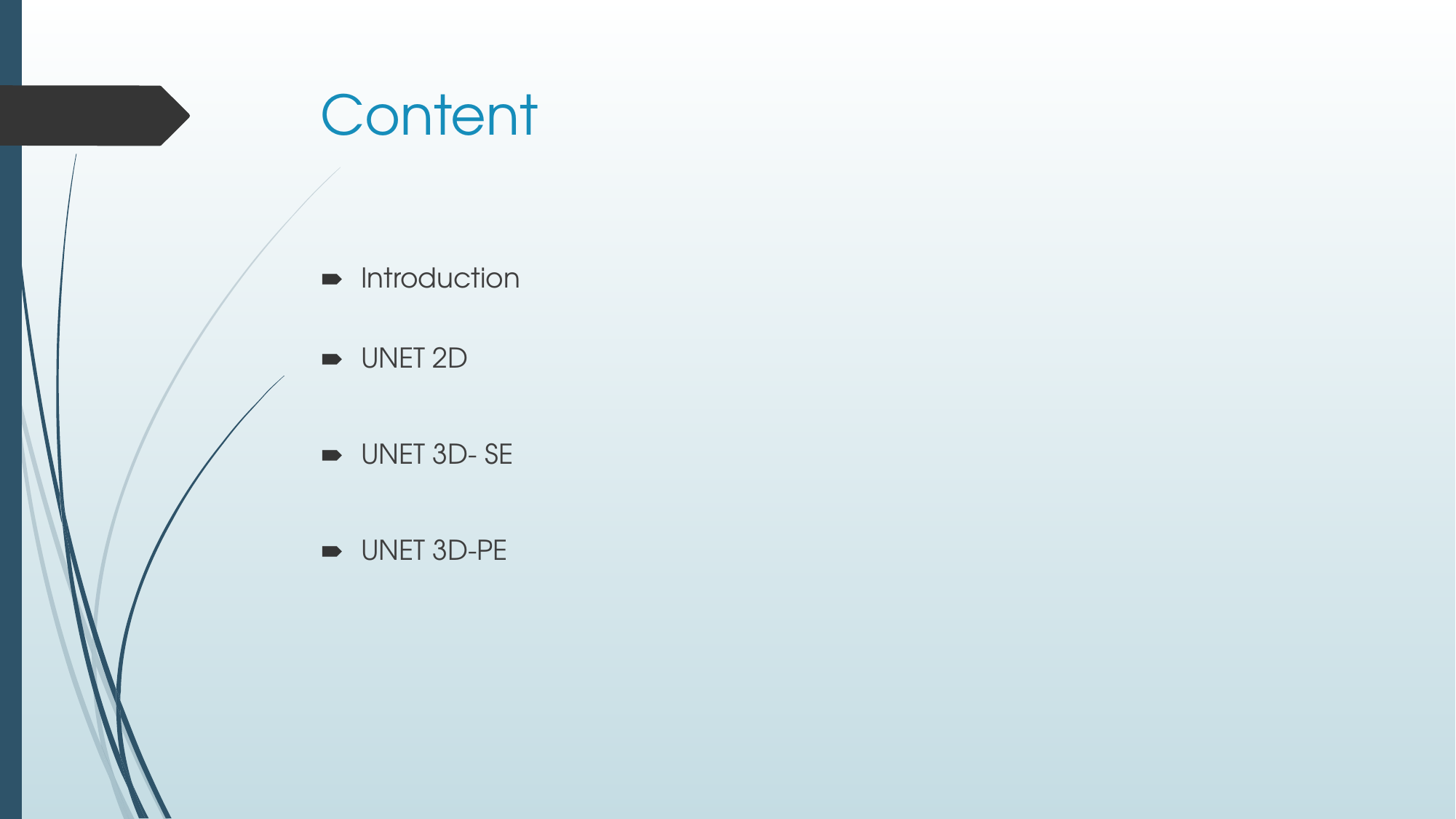

# Content
Introduction

UNET 2D

UNET 3D- SE

UNET 3D-PE